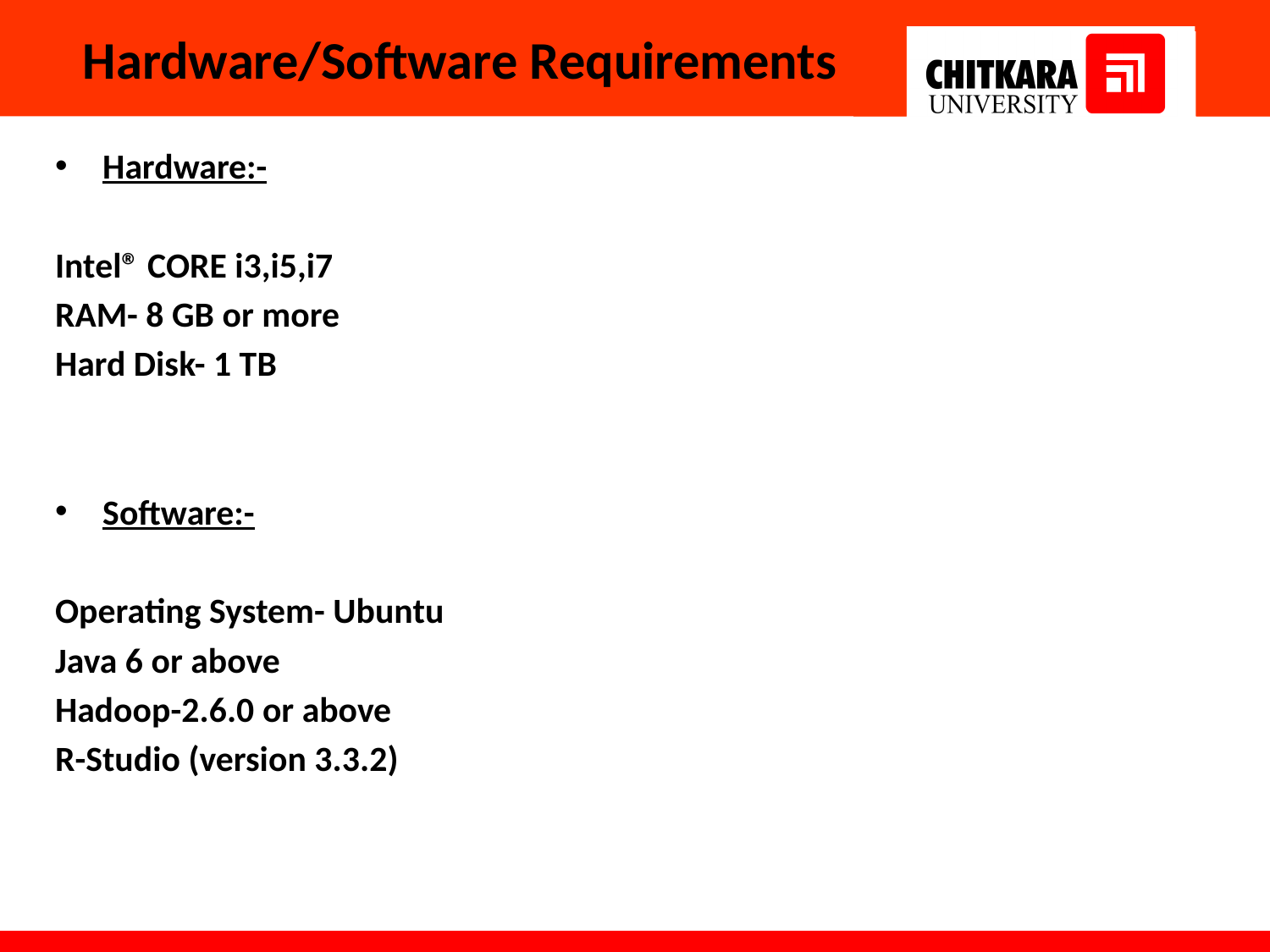

# Hardware/Software Requirements
Hardware:-

Intel® CORE i3,i5,i7
RAM- 8 GB or more
Hard Disk- 1 TB

Software:-

Operating System- Ubuntu
Java 6 or above
Hadoop-2.6.0 or above
R-Studio (version 3.3.2)